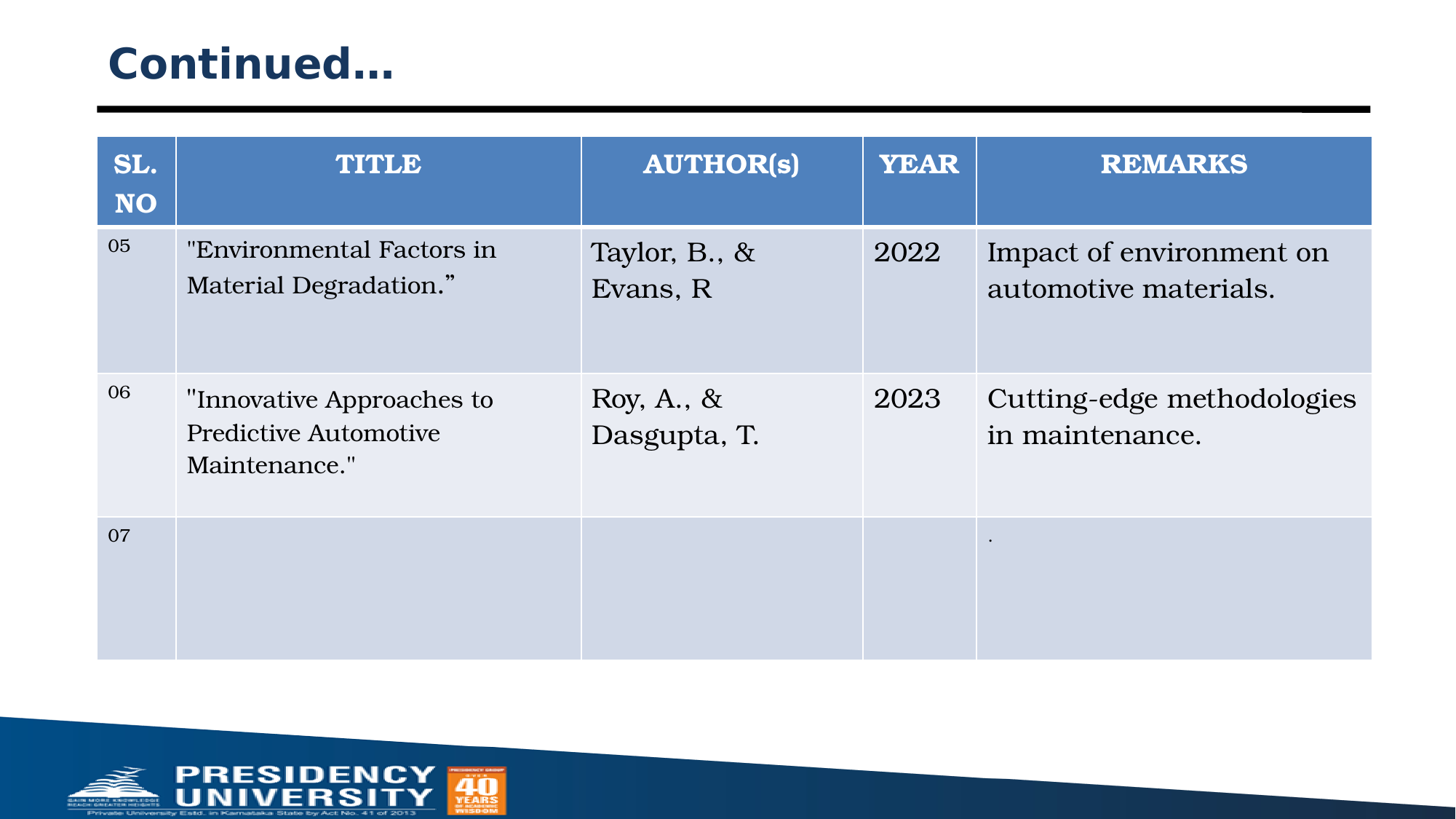

# Continued…
| SL.NO | TITLE | AUTHOR(s) | YEAR | REMARKS |
| --- | --- | --- | --- | --- |
| 05 | "Environmental Factors in Material Degradation.” | Taylor, B., & Evans, R | 2022 | Impact of environment on automotive materials. |
| 06 | "Innovative Approaches to Predictive Automotive Maintenance." | Roy, A., & Dasgupta, T. | 2023 | Cutting-edge methodologies in maintenance. |
| 07 |  |  |  | . |